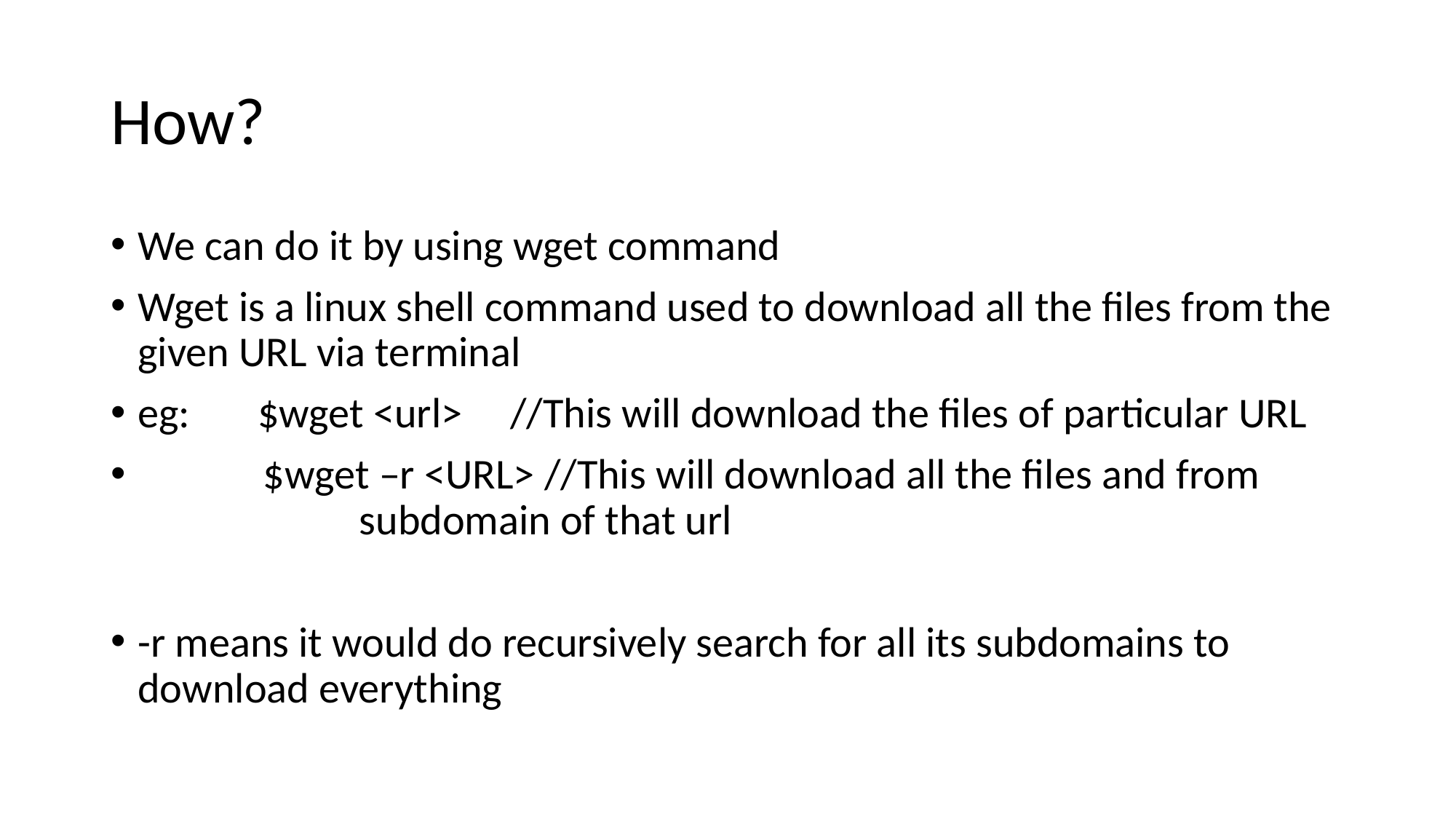

How?
We can do it by using wget command
Wget is a linux shell command used to download all the files from the given URL via terminal
eg:       $wget <url>     //This will download the files of particular URL
             $wget –r <URL> //This will download all the files and from                                subdomain of that url

-r means it would do recursively search for all its subdomains to download everything